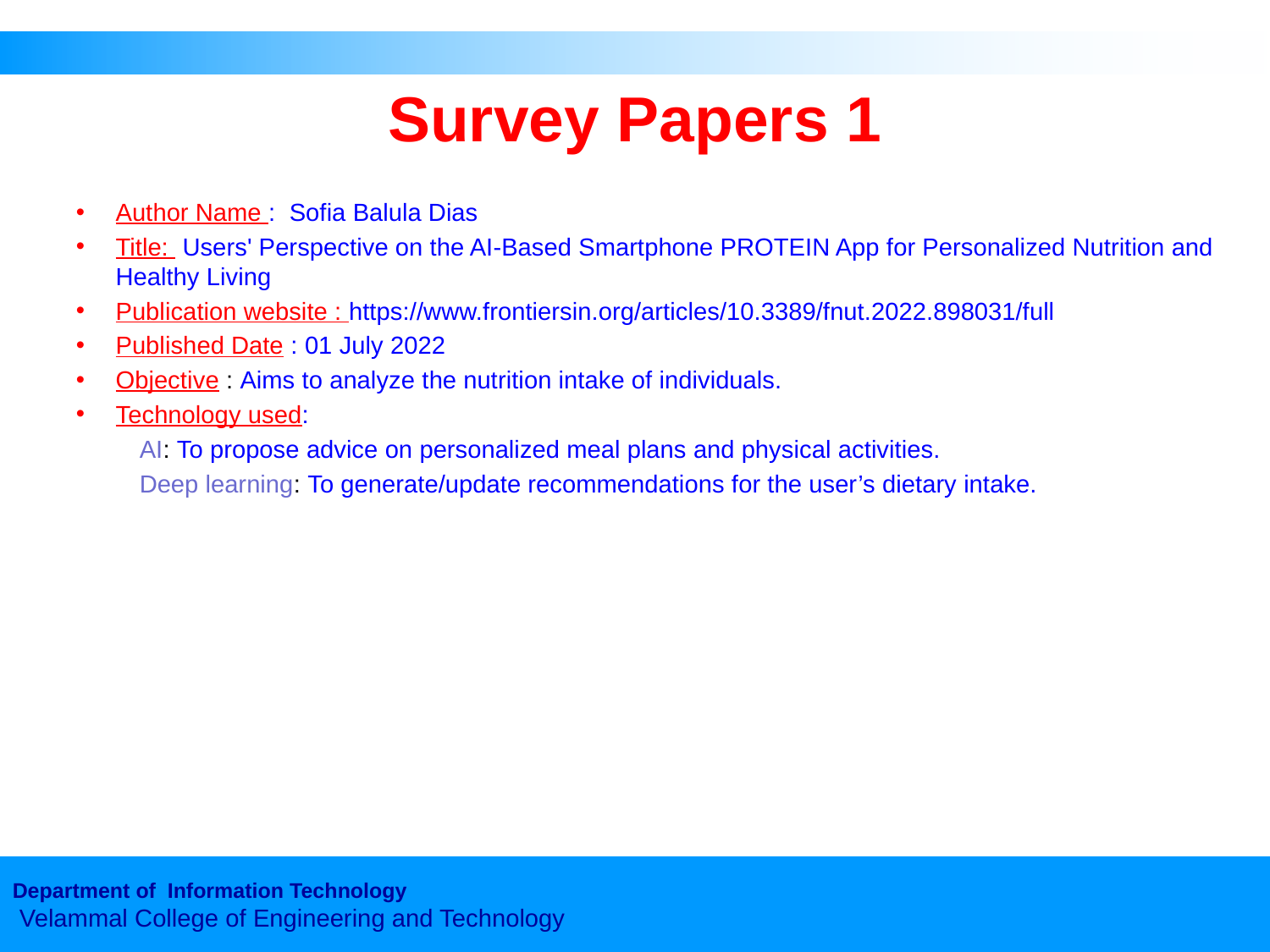

# Survey Papers 1
Author Name :  Sofia Balula Dias
Title:  Users' Perspective on the AI-Based Smartphone PROTEIN App for Personalized Nutrition and Healthy Living
Publication website : https://www.frontiersin.org/articles/10.3389/fnut.2022.898031/full
Published Date : 01 July 2022
Objective : Aims to analyze the nutrition intake of individuals.
Technology used:
AI: To propose advice on personalized meal plans and physical activities.
Deep learning: To generate/update recommendations for the user’s dietary intake.
Department of  Information Technology
 Velammal College of Engineering and Technology